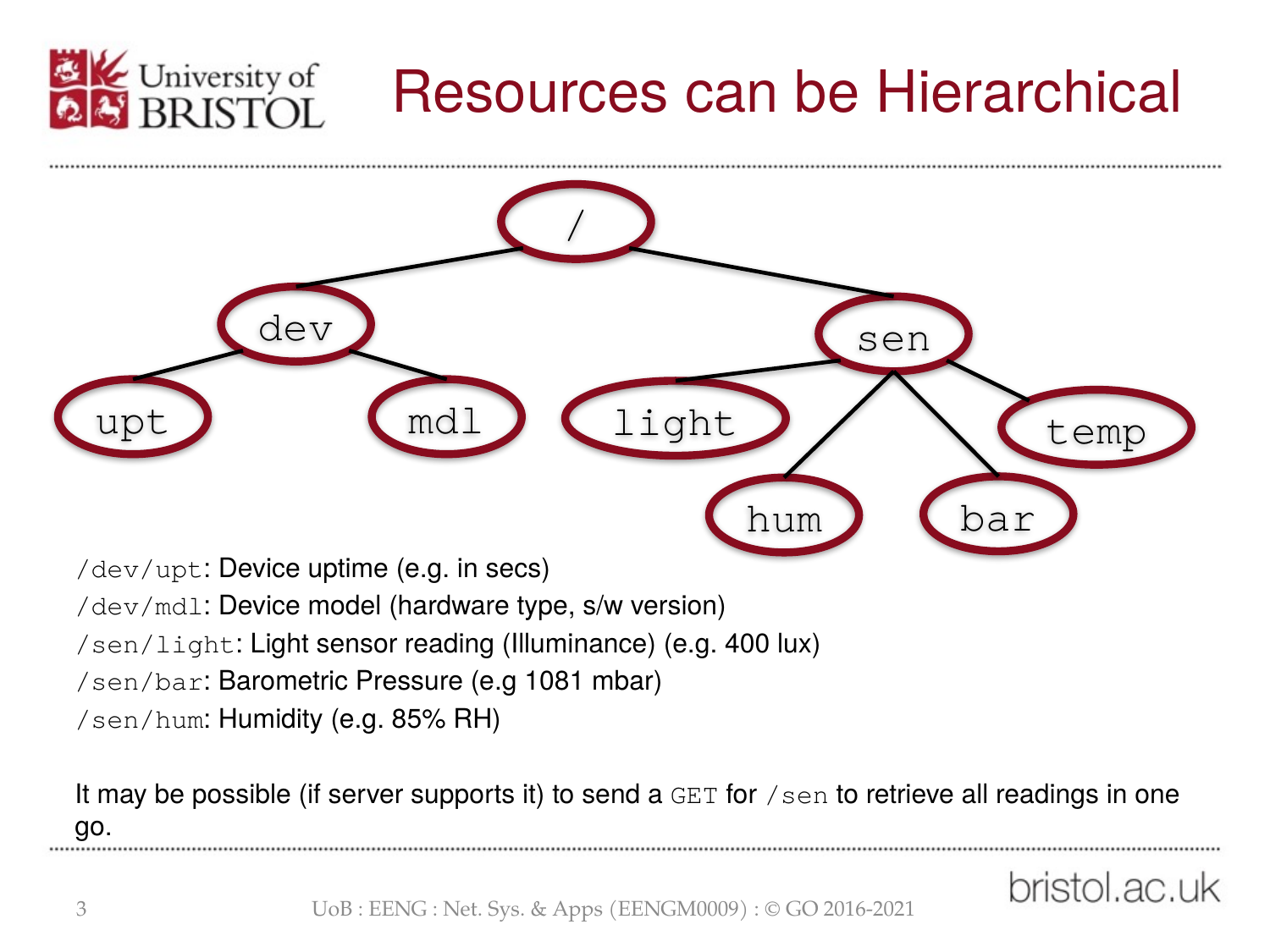

# Resources can be Hierarchical
/
dev
sen
upt
mdl
light
temp
bar
hum
/dev/upt: Device uptime (e.g. in secs)
/dev/mdl: Device model (hardware type, s/w version)
/sen/light: Light sensor reading (Illuminance) (e.g. 400 lux)
/sen/bar: Barometric Pressure (e.g 1081 mbar)
/sen/hum: Humidity (e.g. 85% RH)

It may be possible (if server supports it) to send a GET for /sen to retrieve all readings in one go.
3
UoB : EENG : Net. Sys. & Apps (EENGM0009) : © GO 2016-2021